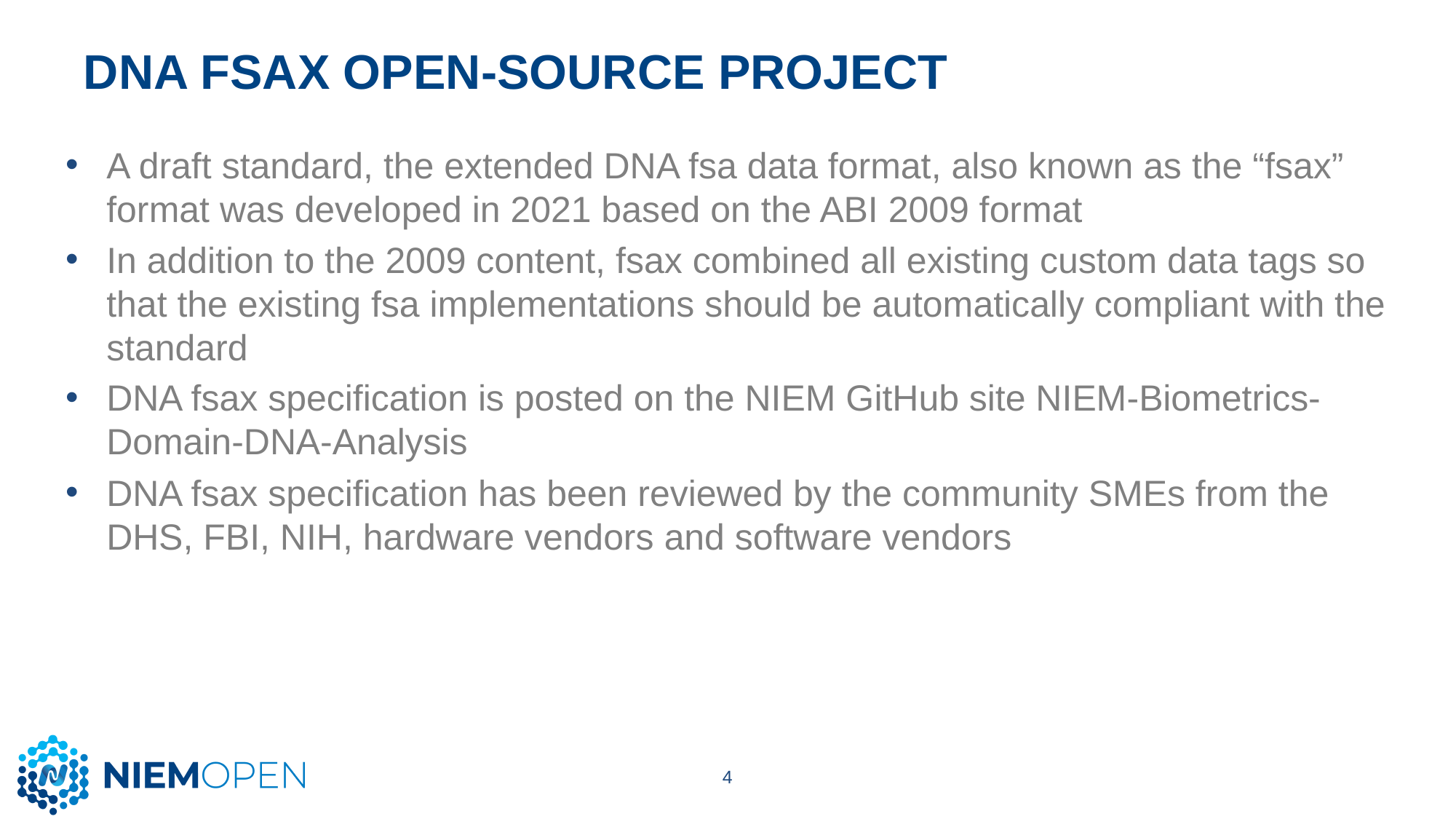

# DNA fsax open-source project
A draft standard, the extended DNA fsa data format, also known as the “fsax” format was developed in 2021 based on the ABI 2009 format
In addition to the 2009 content, fsax combined all existing custom data tags so that the existing fsa implementations should be automatically compliant with the standard
DNA fsax specification is posted on the NIEM GitHub site NIEM-Biometrics-Domain-DNA-Analysis
DNA fsax specification has been reviewed by the community SMEs from the DHS, FBI, NIH, hardware vendors and software vendors
4